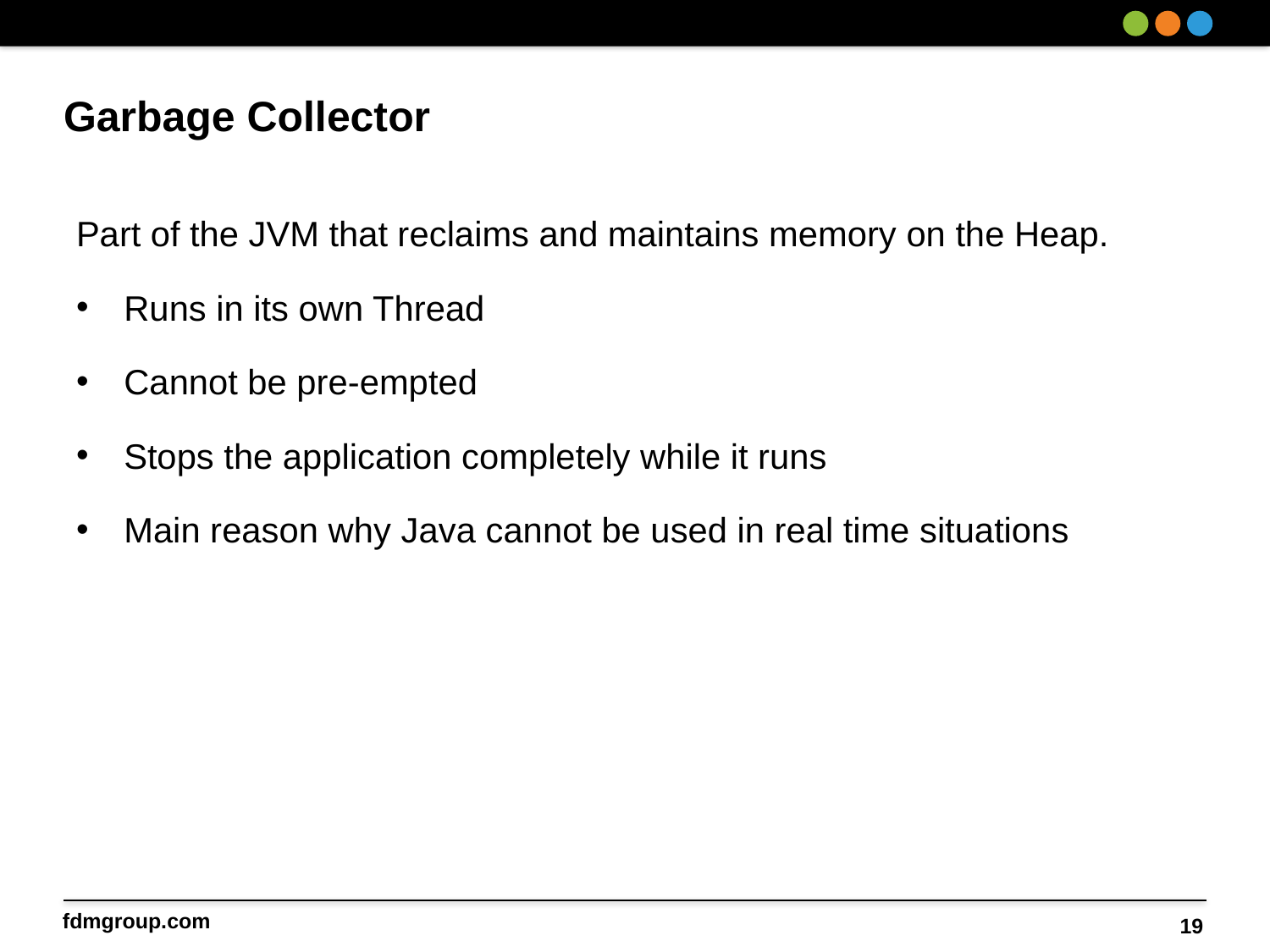

# Garbage Collector
Part of the JVM that reclaims and maintains memory on the Heap.
Runs in its own Thread
Cannot be pre-empted
Stops the application completely while it runs
Main reason why Java cannot be used in real time situations
19